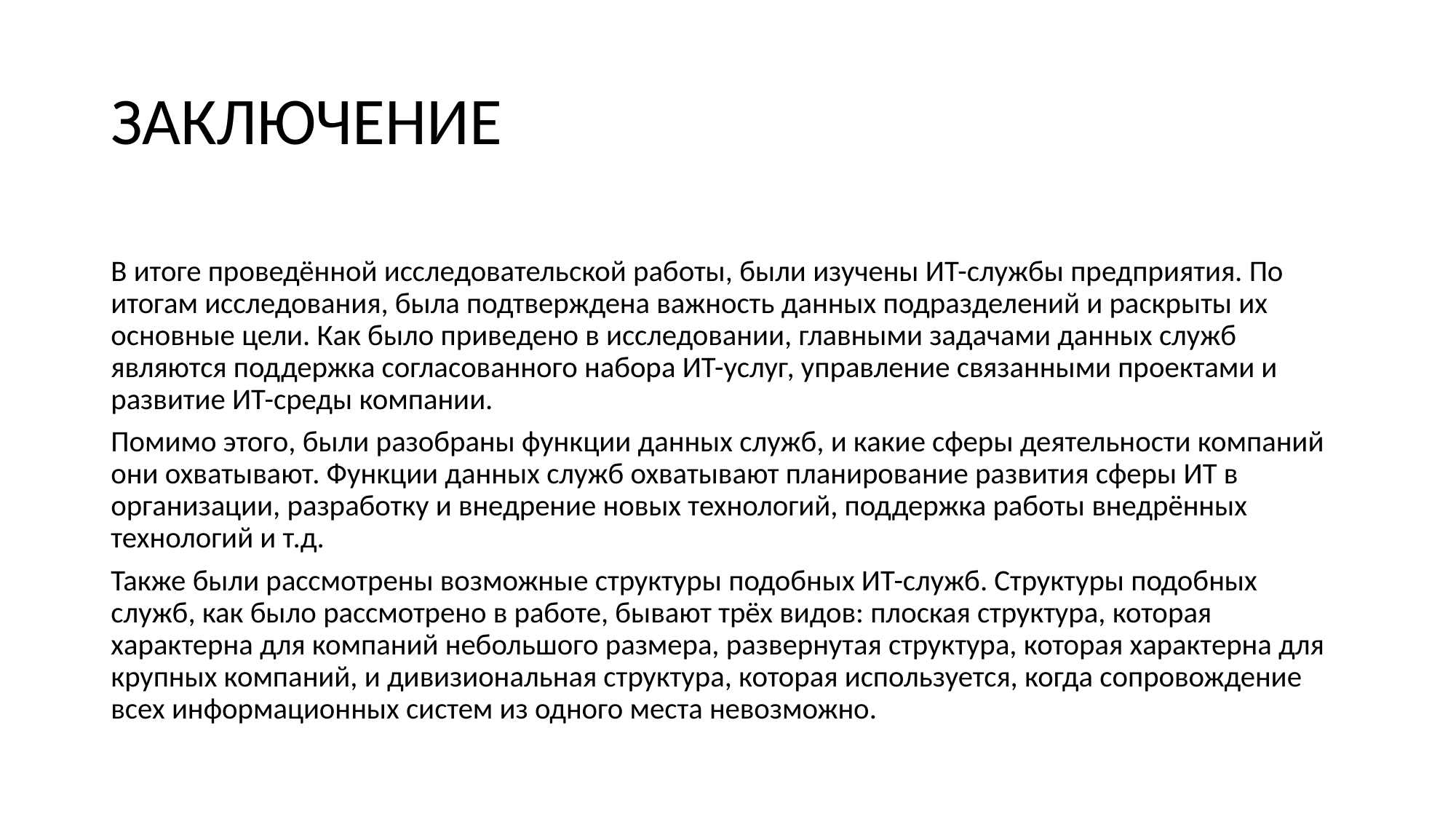

# ЗАКЛЮЧЕНИЕ
В итоге проведённой исследовательской работы, были изучены ИТ-службы предприятия. По итогам исследования, была подтверждена важность данных подразделений и раскрыты их основные цели. Как было приведено в исследовании, главными задачами данных служб являются поддержка согласованного набора ИТ-услуг, управление связанными проектами и развитие ИТ-среды компании.
Помимо этого, были разобраны функции данных служб, и какие сферы деятельности компаний они охватывают. Функции данных служб охватывают планирование развития сферы ИТ в организации, разработку и внедрение новых технологий, поддержка работы внедрённых технологий и т.д.
Также были рассмотрены возможные структуры подобных ИТ-служб. Структуры подобных служб, как было рассмотрено в работе, бывают трёх видов: плоская структура, которая характерна для компаний небольшого размера, развернутая структура, которая характерна для крупных компаний, и дивизиональная структура, которая используется, когда сопровождение всех информационных систем из одного места невозможно.